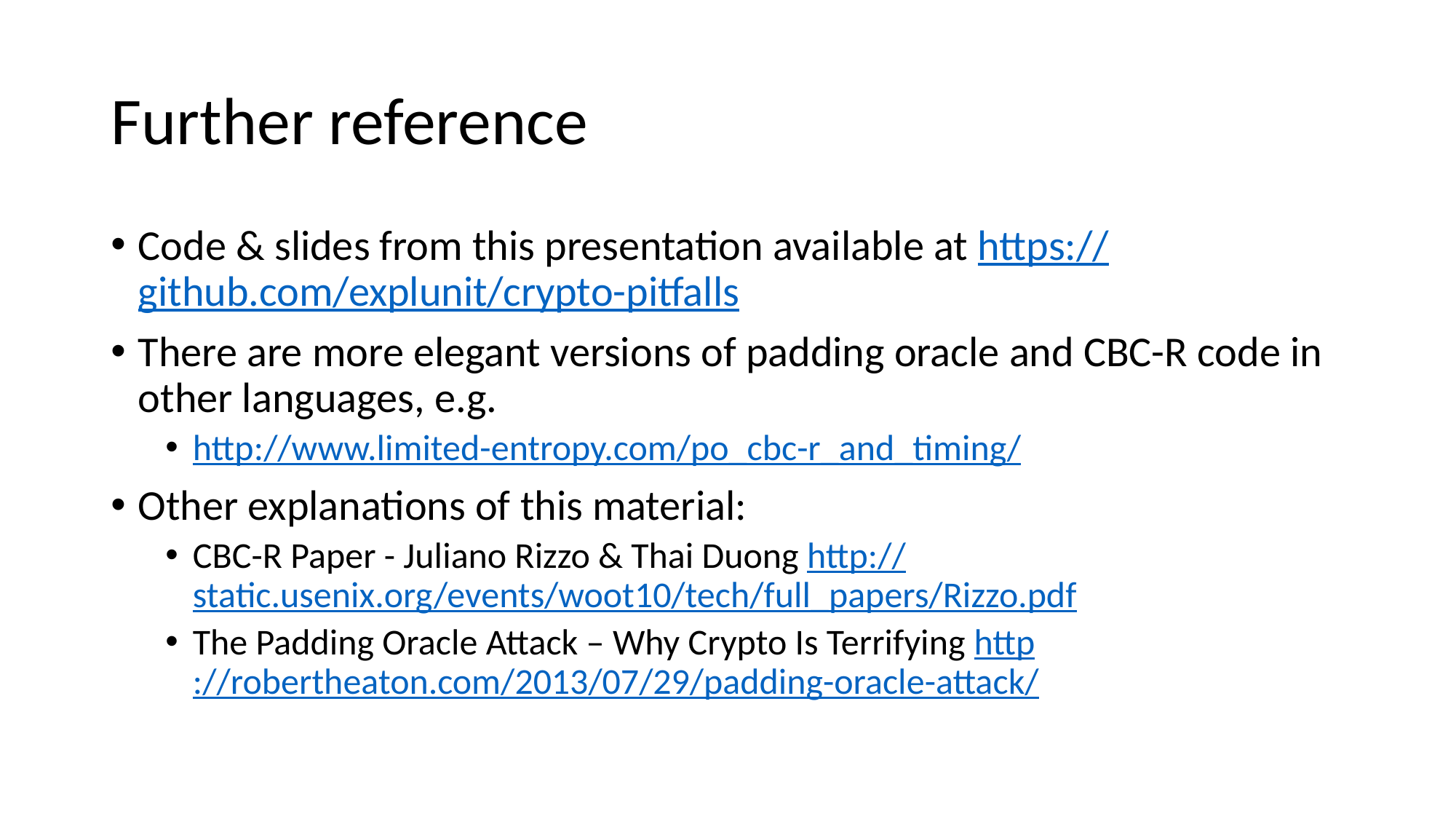

# Further reference
Code & slides from this presentation available at https://github.com/explunit/crypto-pitfalls
There are more elegant versions of padding oracle and CBC-R code in other languages, e.g.
http://www.limited-entropy.com/po_cbc-r_and_timing/
Other explanations of this material:
CBC-R Paper - Juliano Rizzo & Thai Duong http://static.usenix.org/events/woot10/tech/full_papers/Rizzo.pdf
The Padding Oracle Attack – Why Crypto Is Terrifying http://robertheaton.com/2013/07/29/padding-oracle-attack/